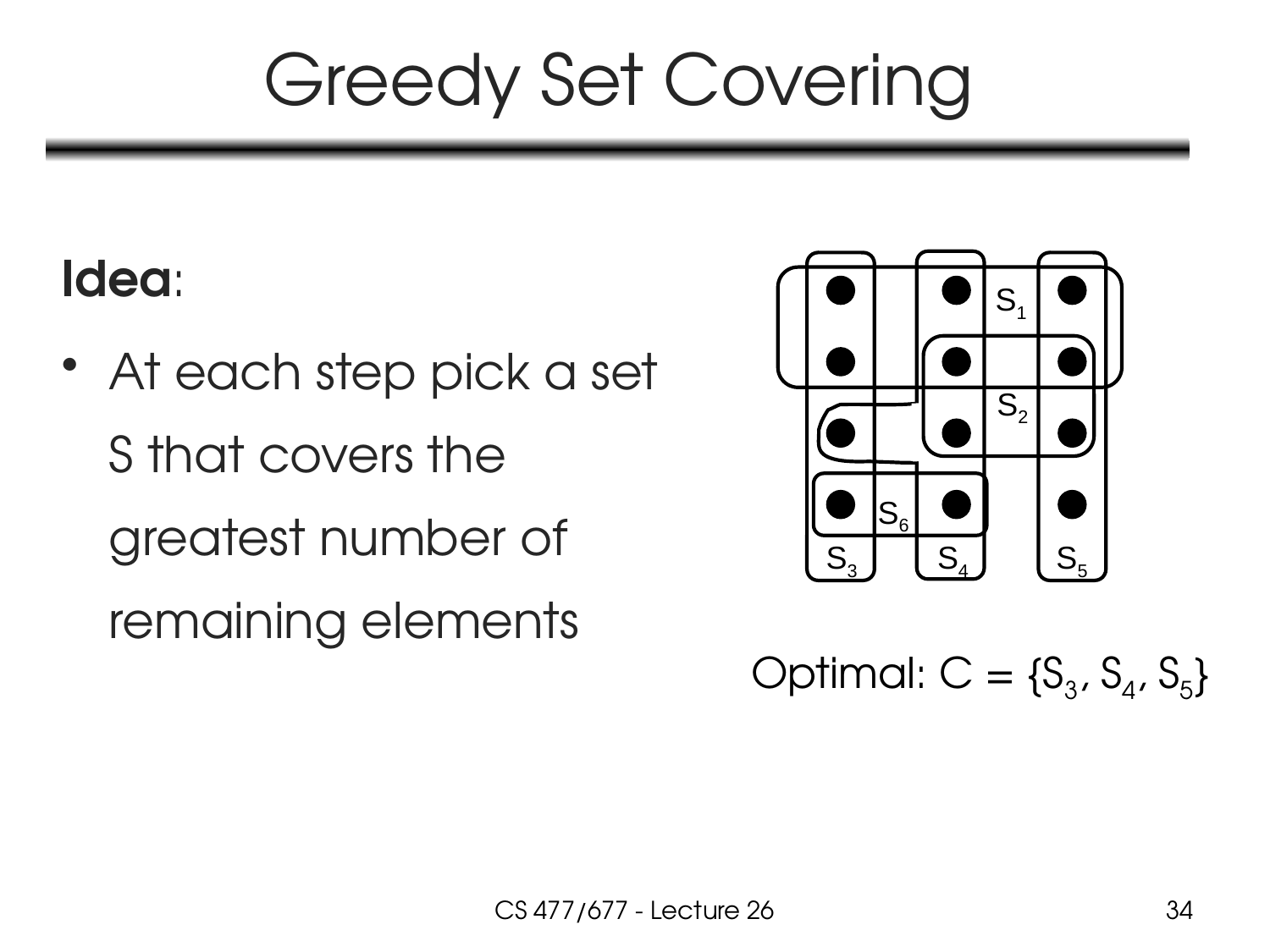

# Greedy Set Covering
Idea:
At each step pick a set S that covers the greatest number of remaining elements

S1

S2

S6
S3
S4
S5
Optimal: C = {S3, S4, S5}
CS 477/677 - Lecture 26
34